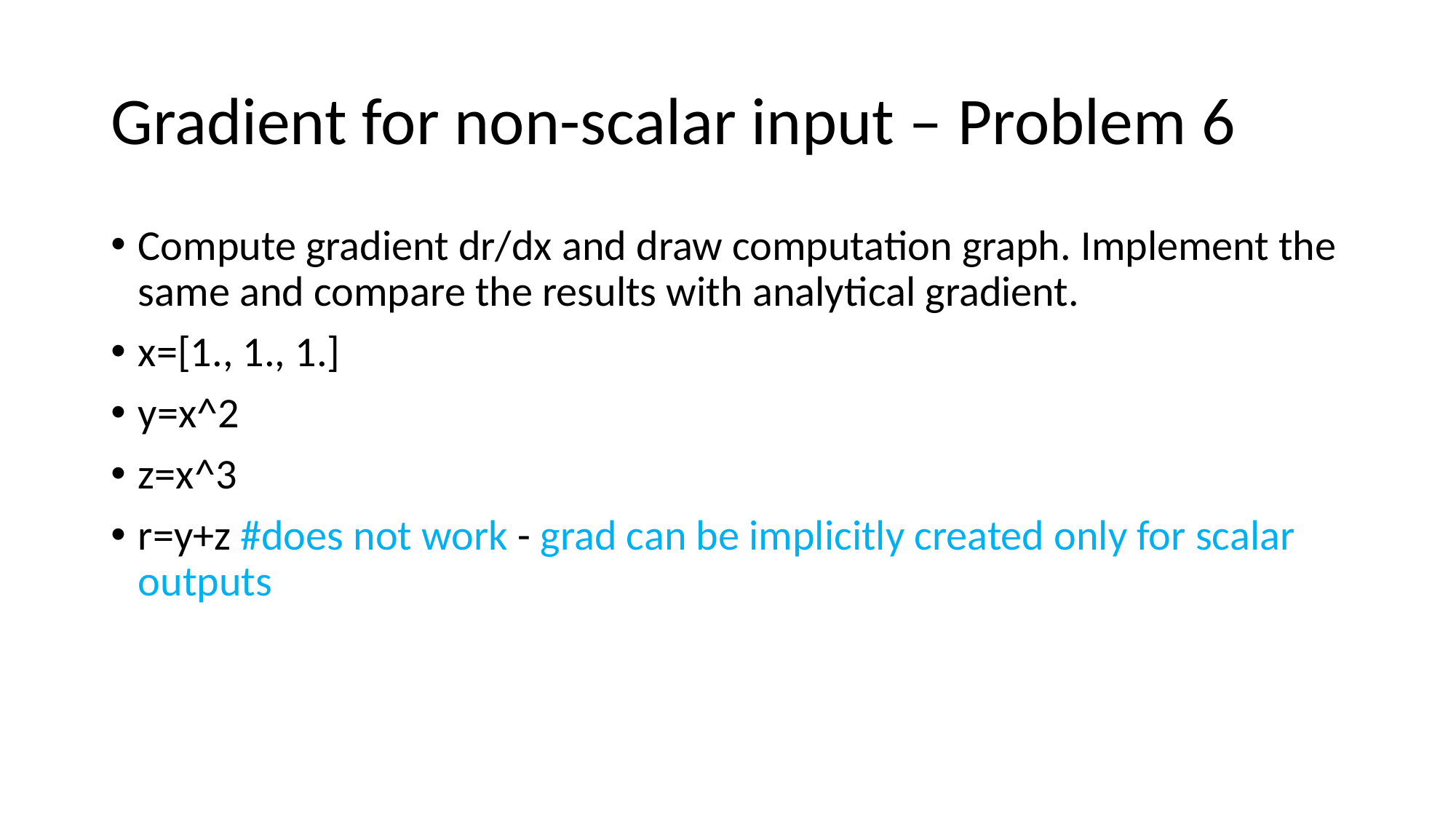

# Gradient for non-scalar input – Problem 6
Compute gradient dr/dx and draw computation graph. Implement the same and compare the results with analytical gradient.
x=[1., 1., 1.]
y=x^2
z=x^3
r=y+z #does not work - grad can be implicitly created only for scalar outputs